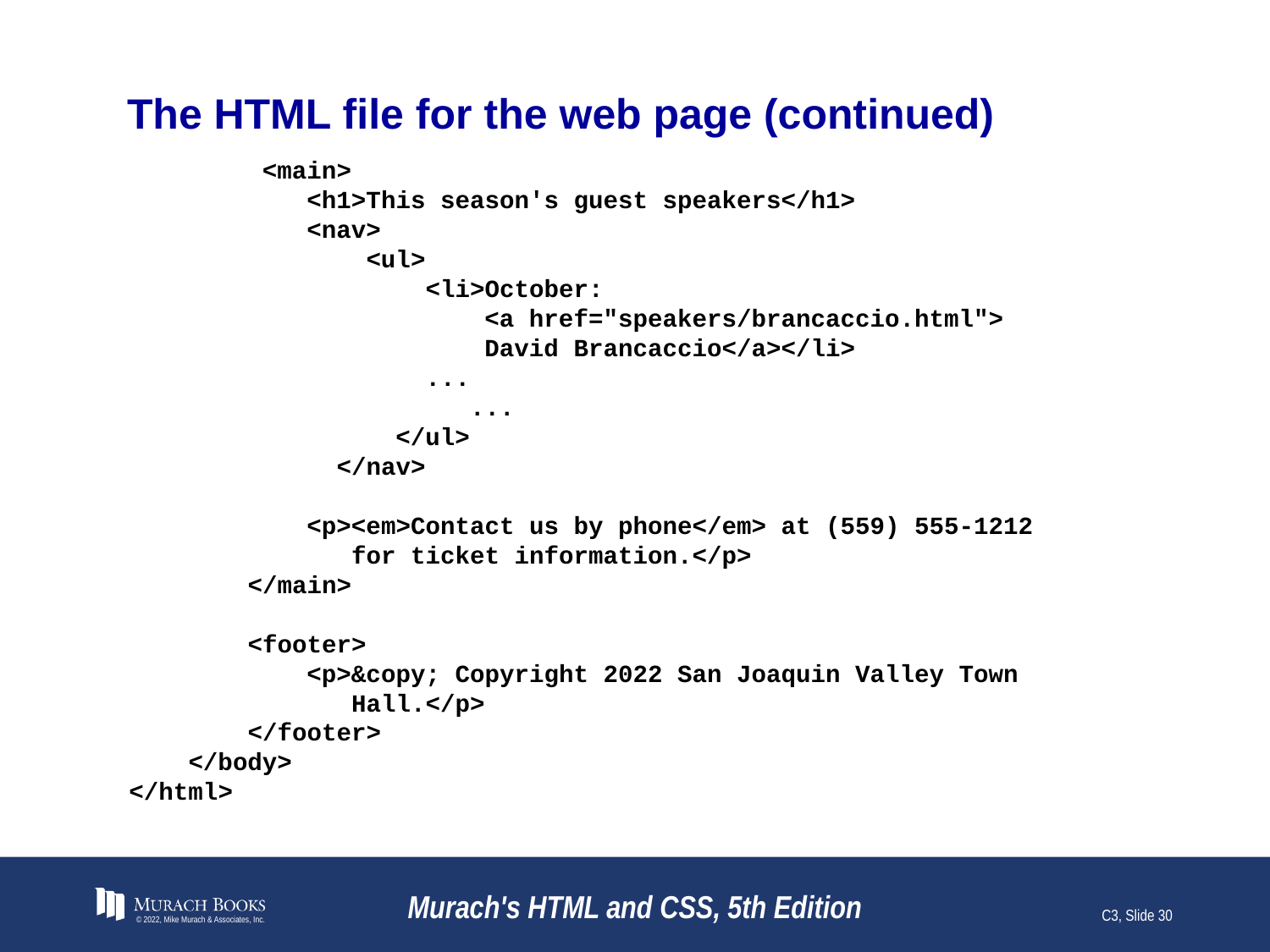

# The HTML file for the web page (continued)
 <main>
            <h1>This season's guest speakers</h1>
            <nav>
                <ul>
                    <li>October:
                        <a href="speakers/brancaccio.html">
                        David Brancaccio</a></li>
                    ...
                       ...
                  </ul>
              </nav>

            <p><em>Contact us by phone</em> at (559) 555-1212
               for ticket information.</p>
        </main>

        <footer>
            <p>&copy; Copyright 2022 San Joaquin Valley Town
               Hall.</p>
        </footer>
    </body>
</html>
© 2022, Mike Murach & Associates, Inc.
Murach's HTML and CSS, 5th Edition

C3, Slide 30